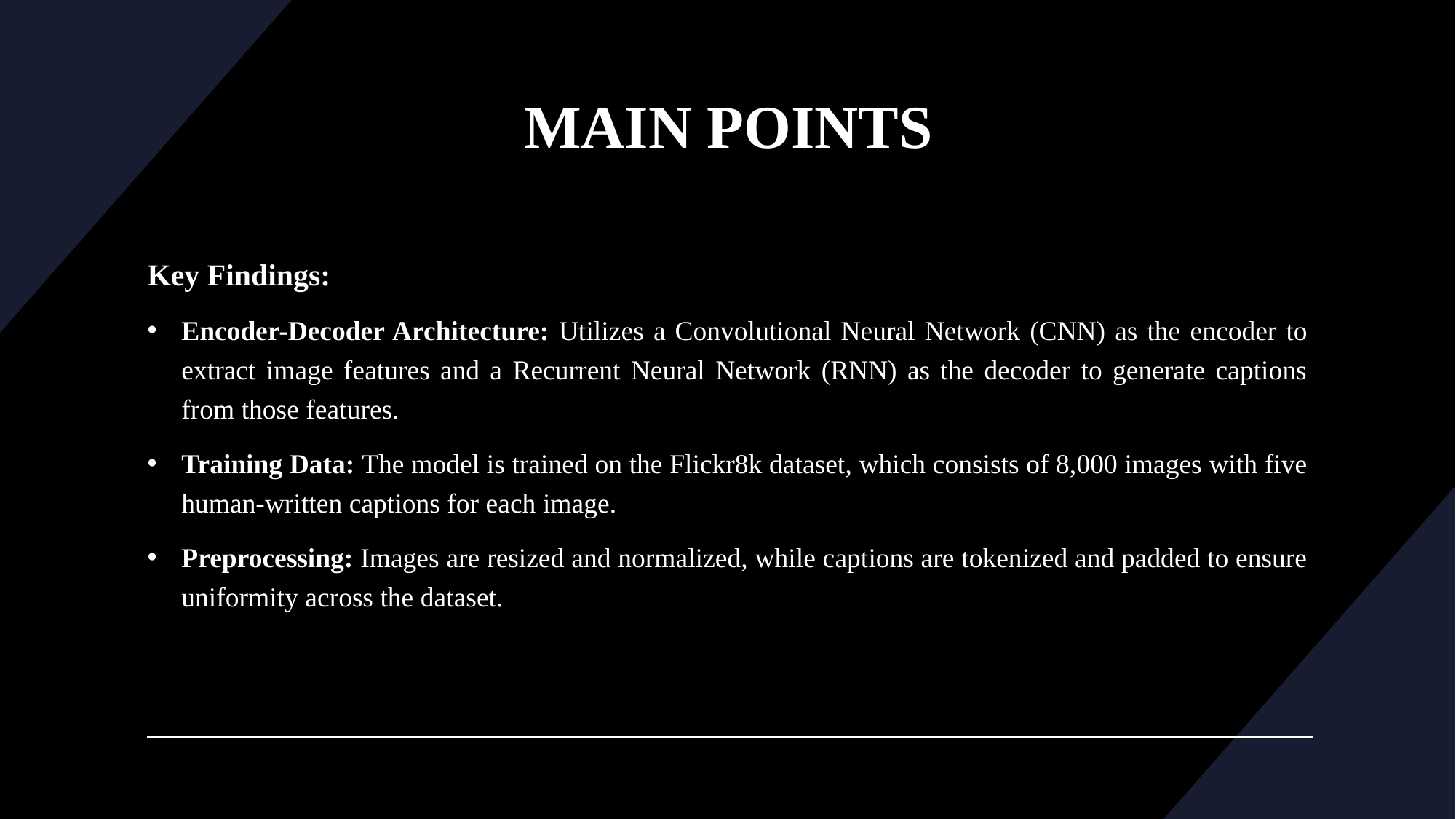

# MAIN POINTS
Key Findings:
Encoder-Decoder Architecture: Utilizes a Convolutional Neural Network (CNN) as the encoder to extract image features and a Recurrent Neural Network (RNN) as the decoder to generate captions from those features.
Training Data: The model is trained on the Flickr8k dataset, which consists of 8,000 images with five human-written captions for each image.
Preprocessing: Images are resized and normalized, while captions are tokenized and padded to ensure uniformity across the dataset.